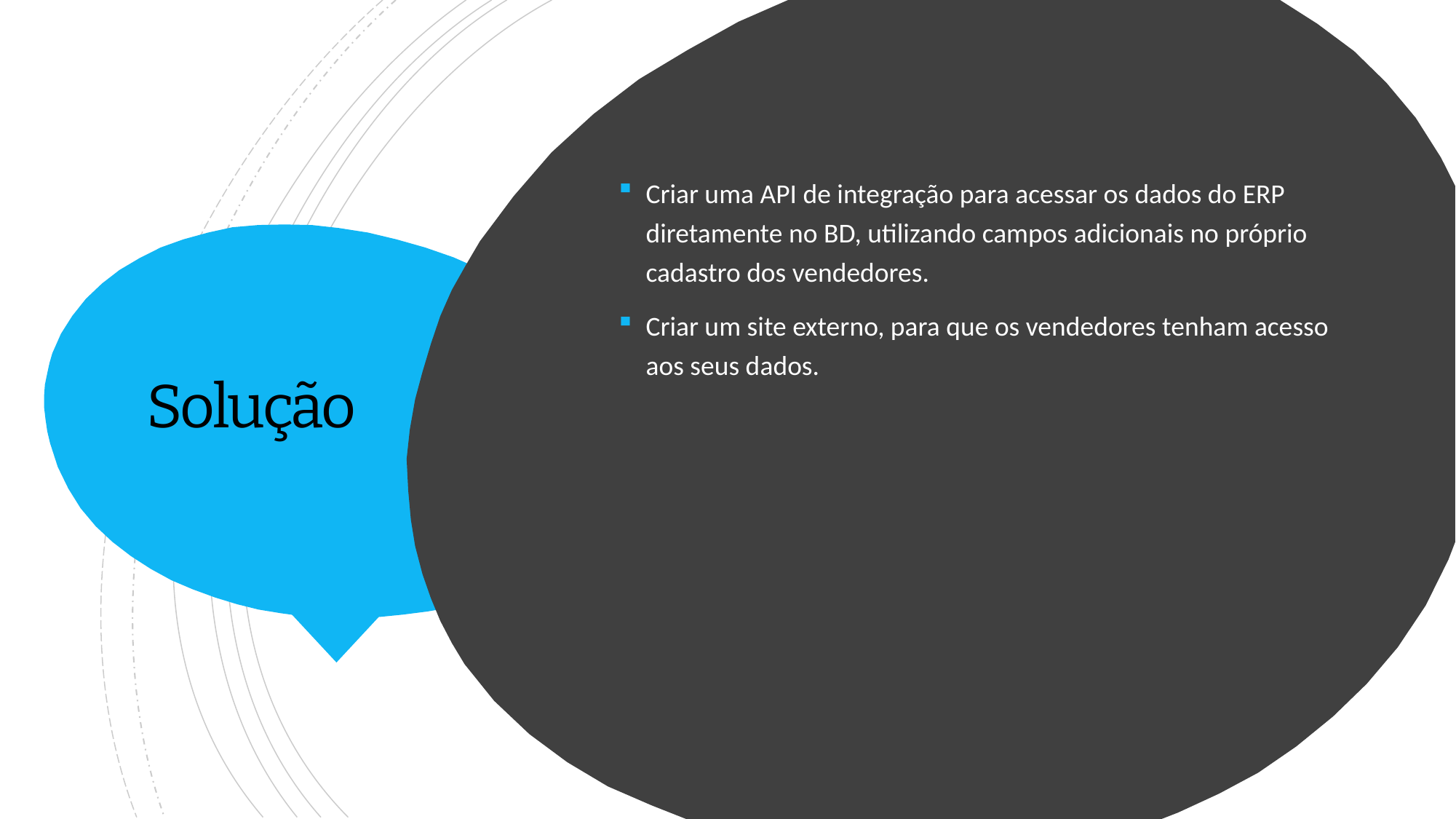

Criar uma API de integração para acessar os dados do ERP diretamente no BD, utilizando campos adicionais no próprio cadastro dos vendedores.
Criar um site externo, para que os vendedores tenham acesso aos seus dados.
# Solução